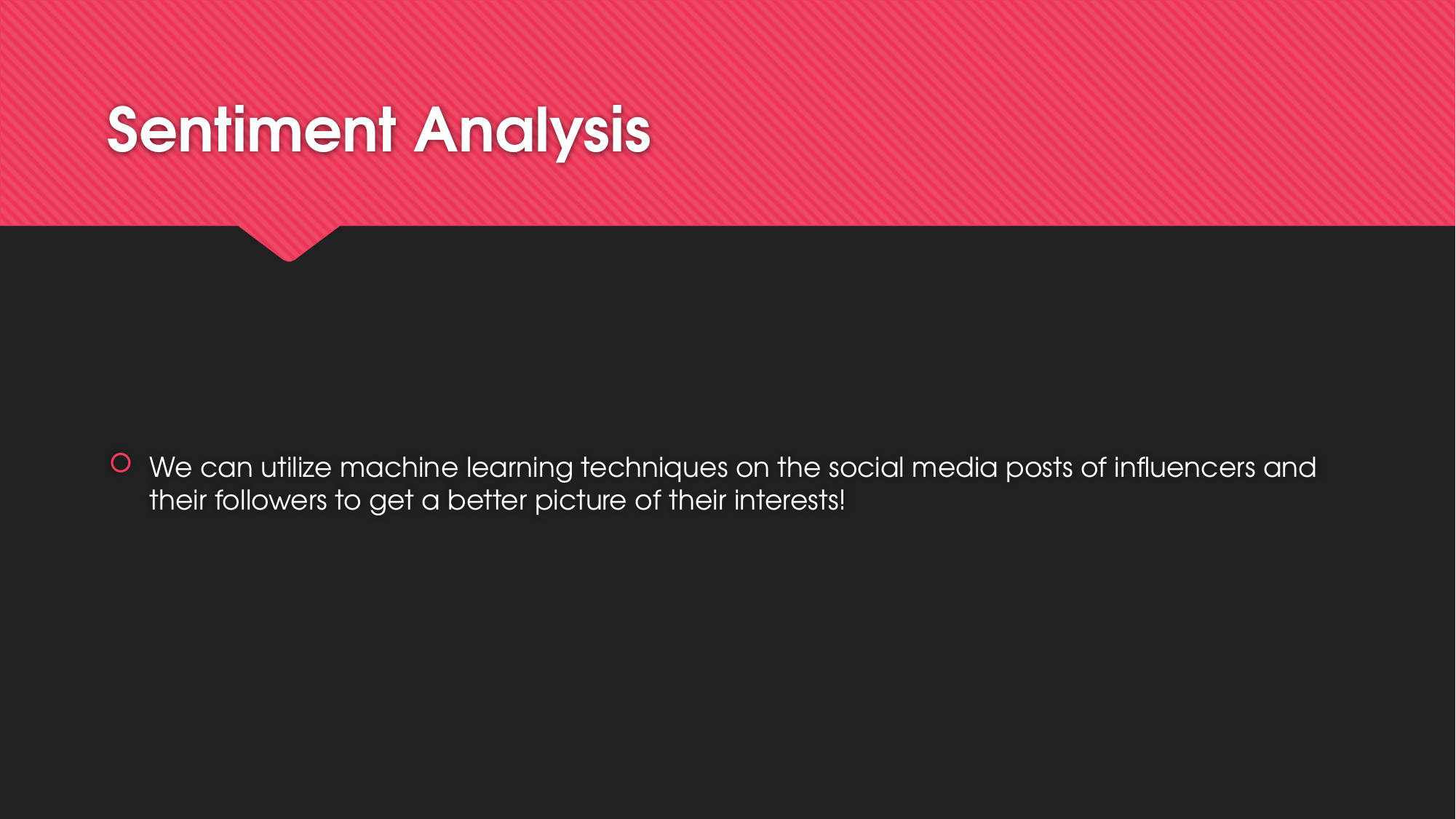

# Sentiment Analysis
We can utilize machine learning techniques on the social media posts of influencers and their followers to get a better picture of their interests!